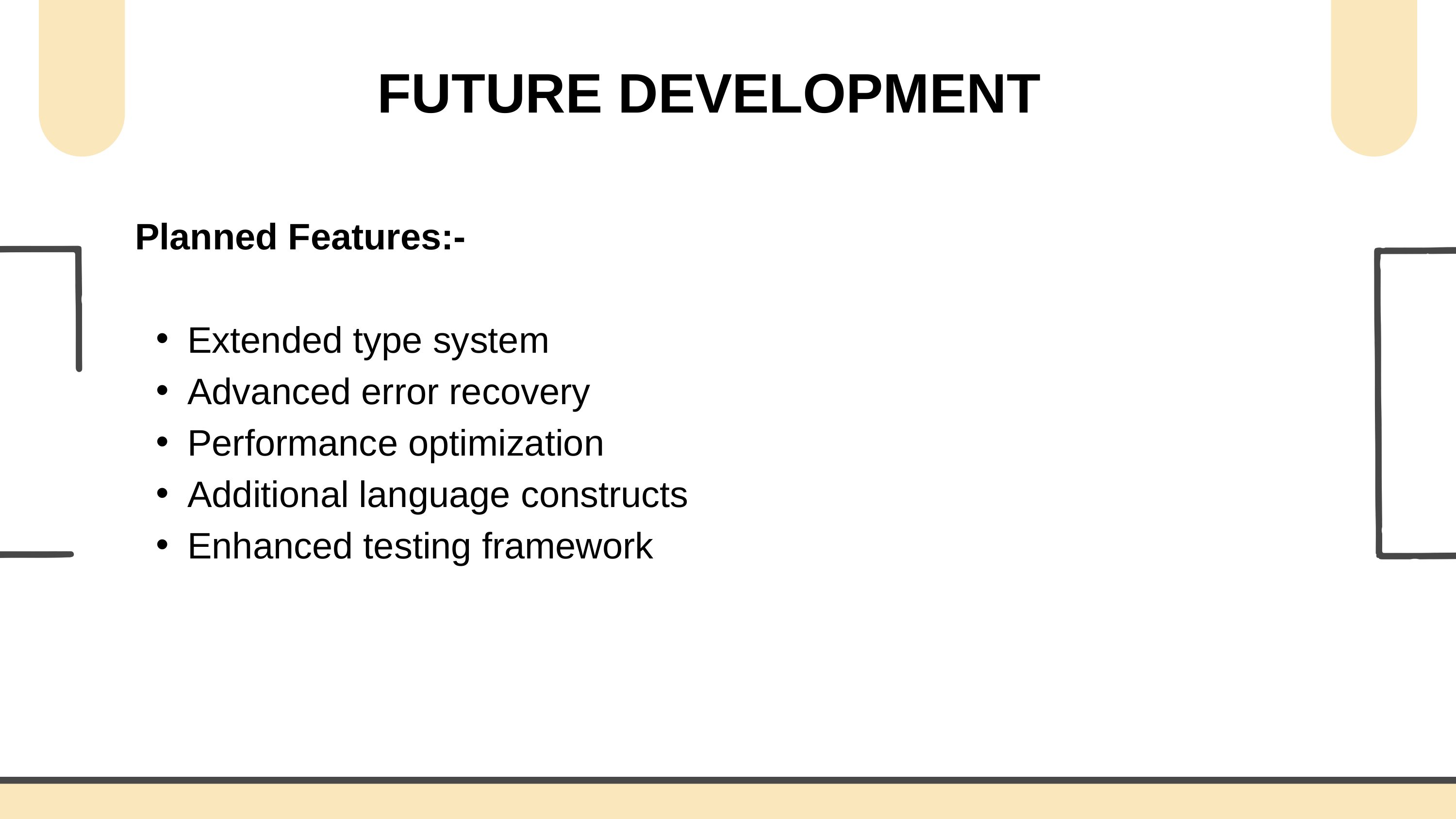

FUTURE DEVELOPMENT
 Planned Features:-

Extended type system
Advanced error recovery
Performance optimization
Additional language constructs
Enhanced testing framework